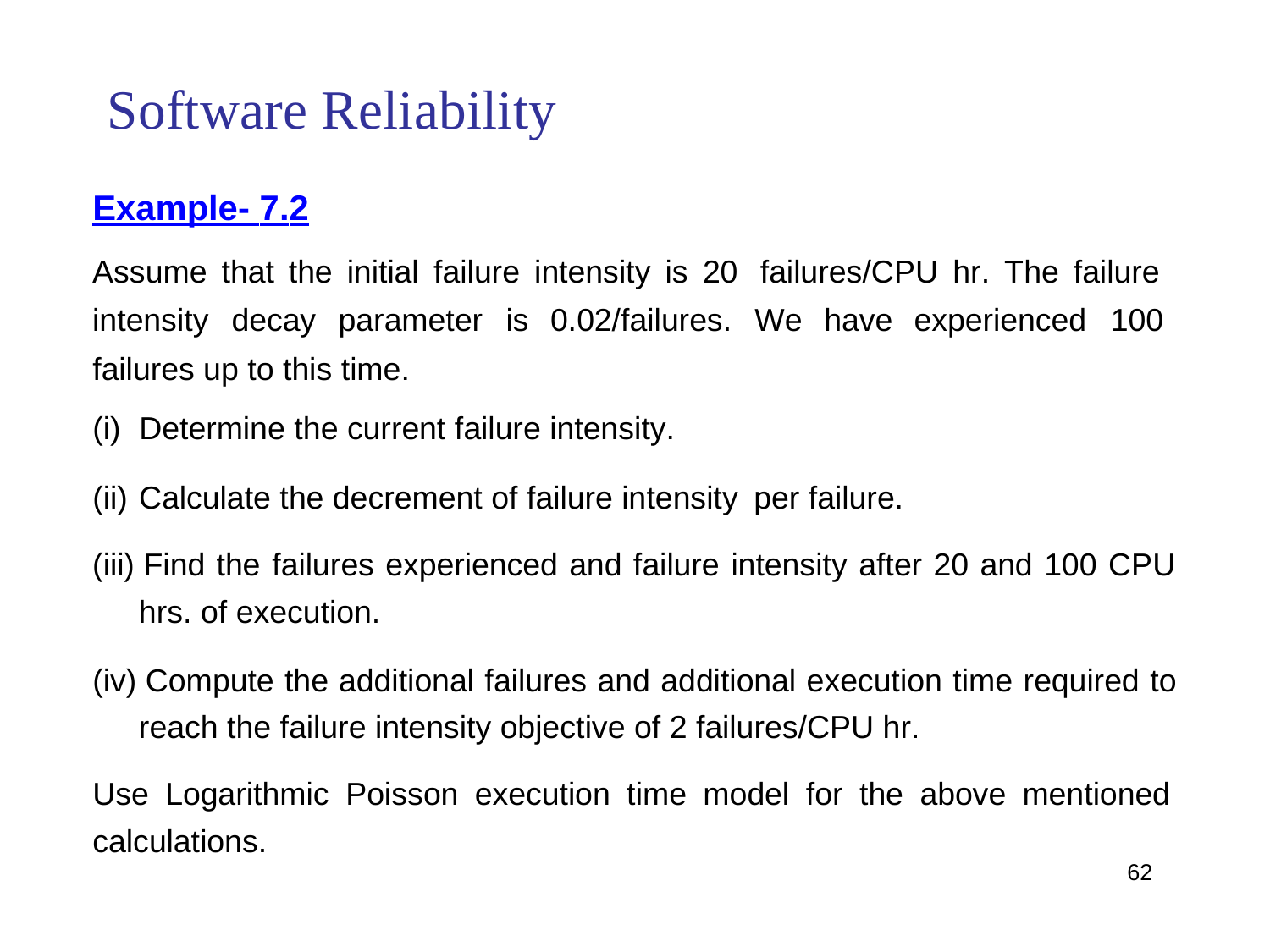

Software Reliability
Example- 7.2

Assume that the initial failure intensity is 20
failures/CPU hr. The failure
intensity
decay
parameter
is
0.02/failures.
We
have  experienced
100
failures up to this time.
(i)  Determine the current failure intensity.
(ii) Calculate the decrement of failure intensity
per failure.
(iii) Find the failures experienced and failure intensity after 20 and 100 CPU
hrs. of execution.
(iv) Compute the additional failures and additional execution time required to
reach the failure intensity objective of 2 failures/CPU hr.
Use Logarithmic Poisson execution time model for the above mentioned
calculations.
62